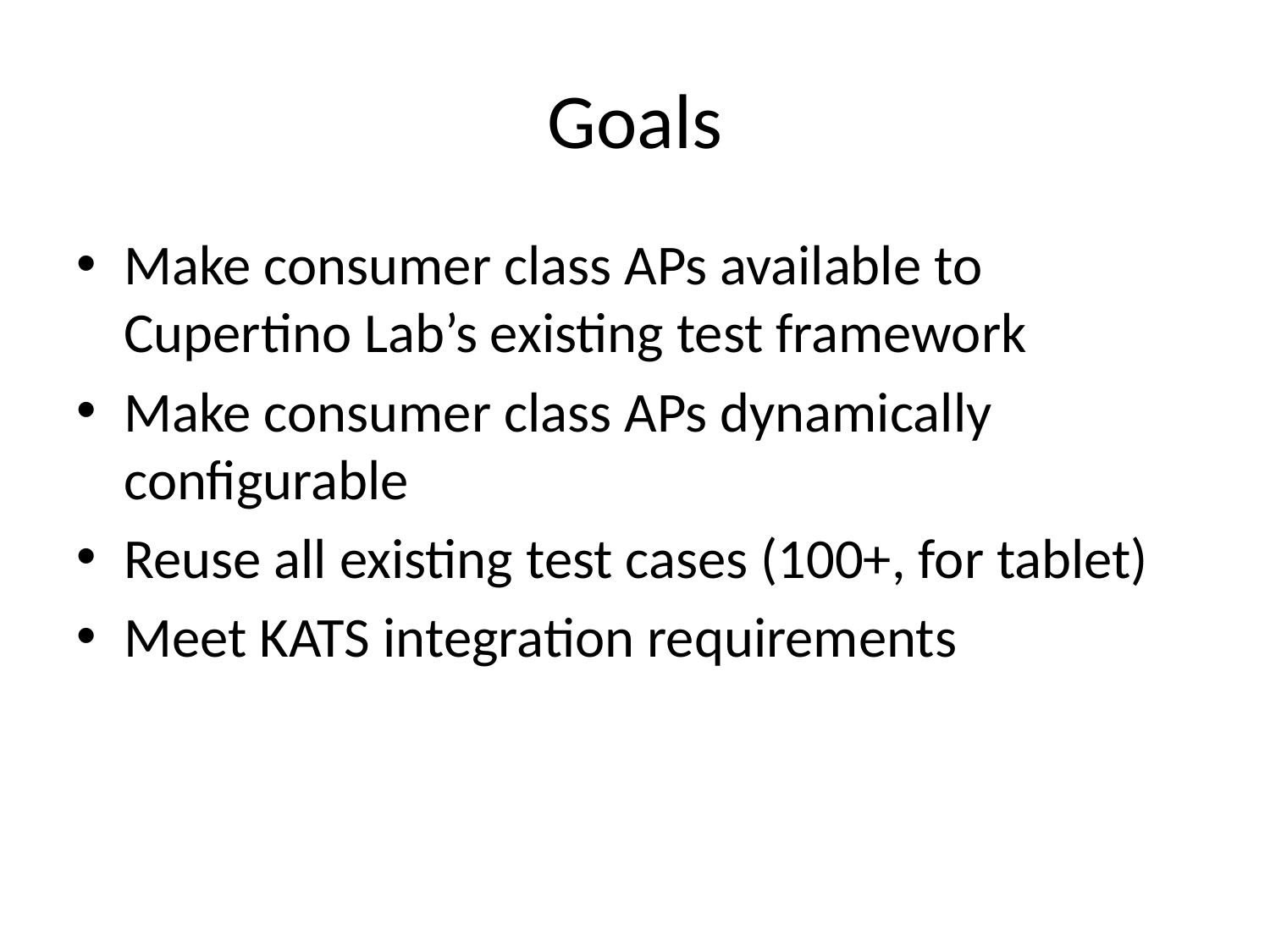

# Goals
Make consumer class APs available to Cupertino Lab’s existing test framework
Make consumer class APs dynamically configurable
Reuse all existing test cases (100+, for tablet)
Meet KATS integration requirements